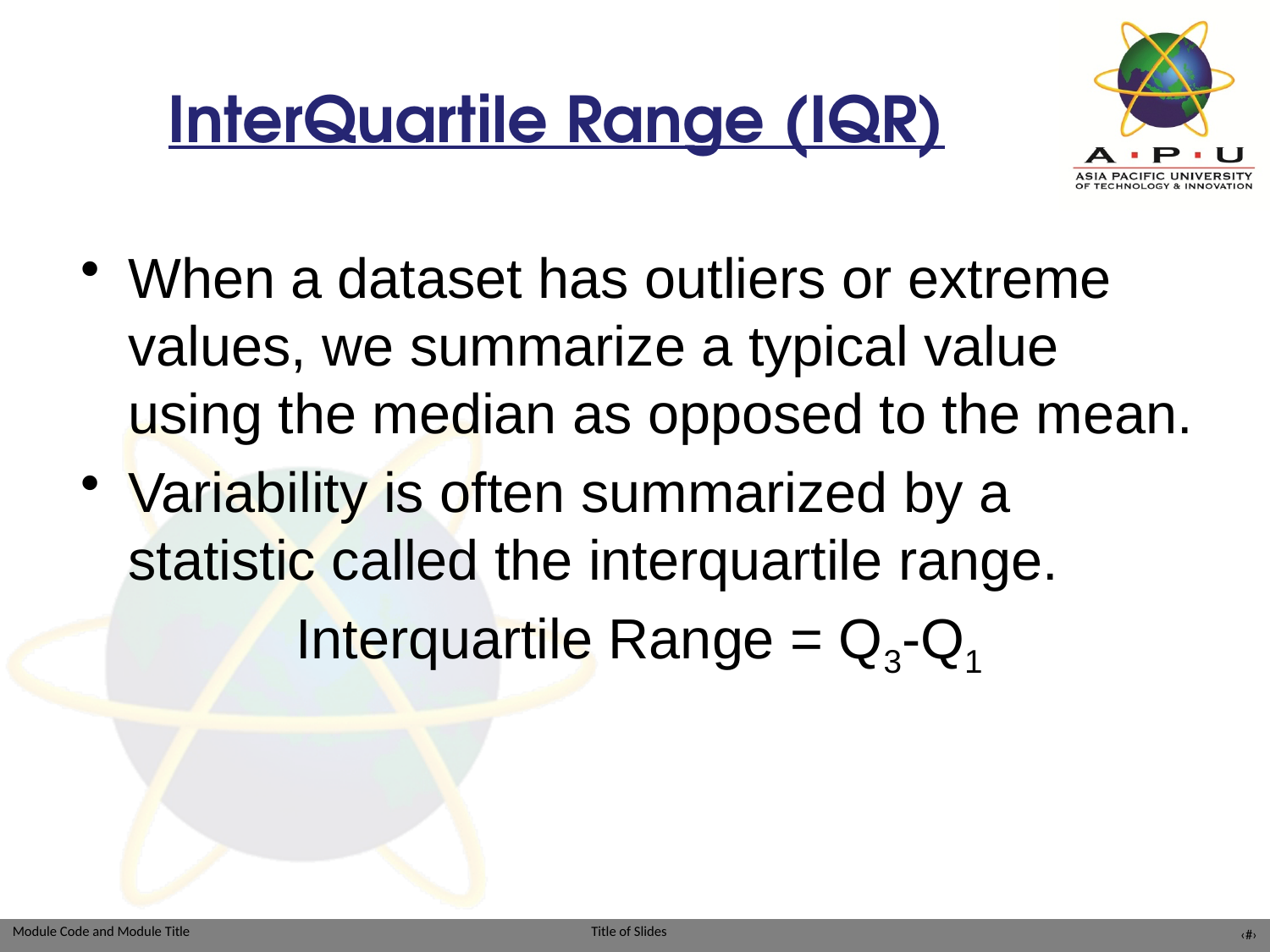

# InterQuartile Range (IQR)
When a dataset has outliers or extreme values, we summarize a typical value using the median as opposed to the mean.
Variability is often summarized by a statistic called the interquartile range.
Interquartile Range = Q3-Q1

‹#›